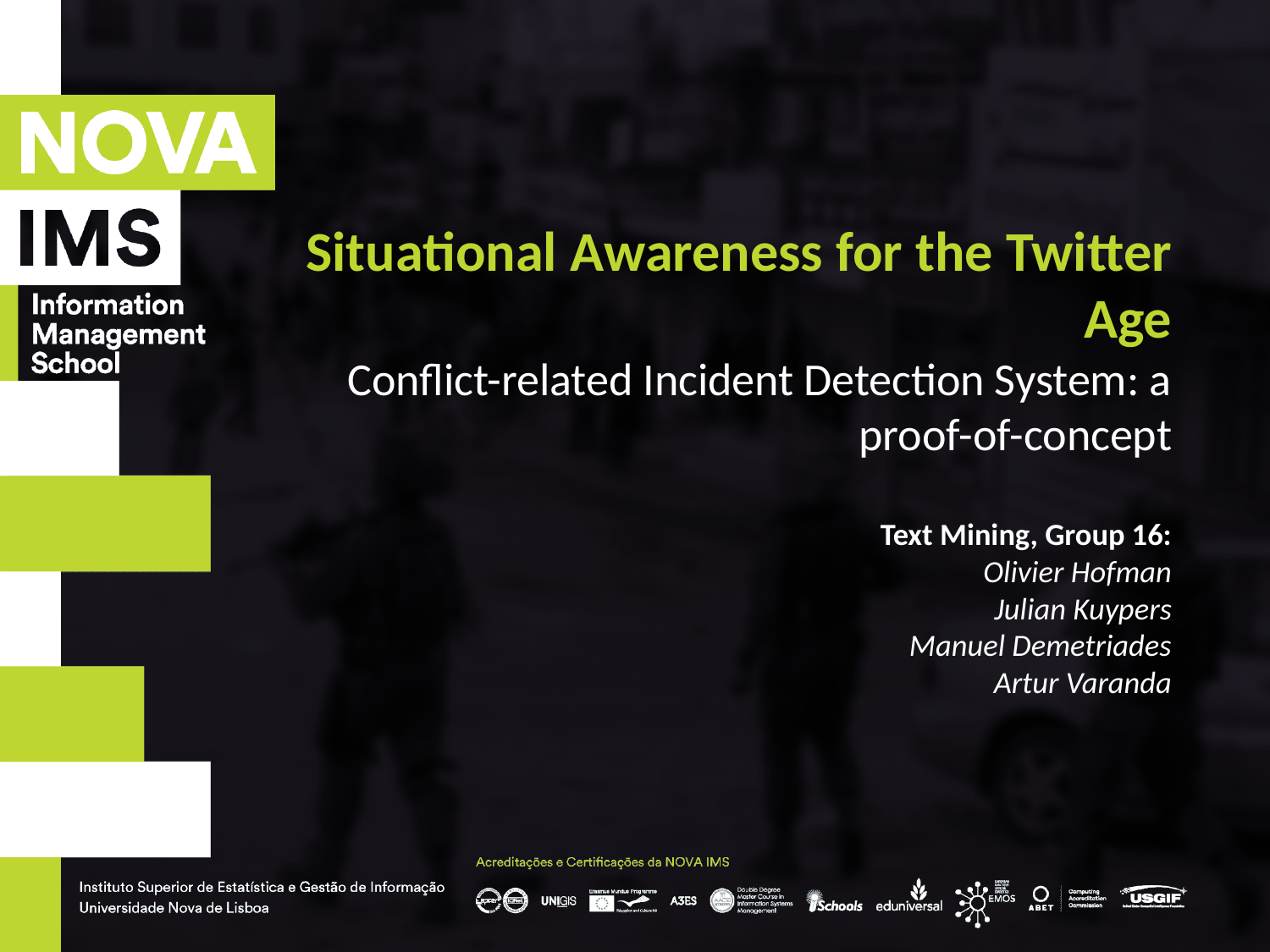

# Situational Awareness for the Twitter Age Conflict-related Incident Detection System: a proof-of-concept Text Mining, Group 16: Olivier Hofman Julian Kuypers Manuel Demetriades Artur Varanda